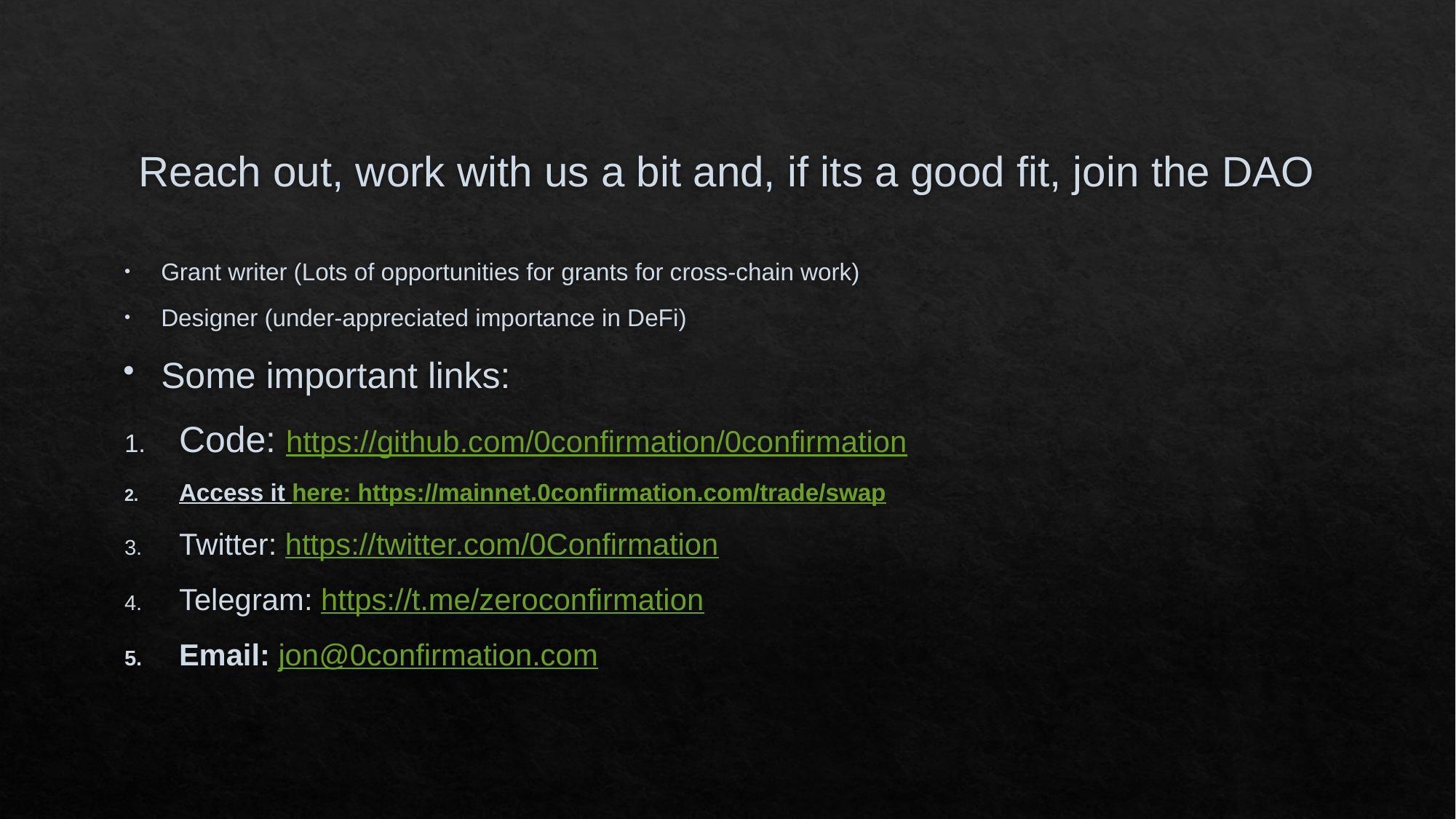

# Reach out, work with us a bit and, if its a good fit, join the DAO
Grant writer (Lots of opportunities for grants for cross-chain work)
Designer (under-appreciated importance in DeFi)
Some important links:
Code: https://github.com/0confirmation/0confirmation
Access it here: https://mainnet.0confirmation.com/trade/swap
Twitter: https://twitter.com/0Confirmation
Telegram: https://t.me/zeroconfirmation
Email: jon@0confirmation.com